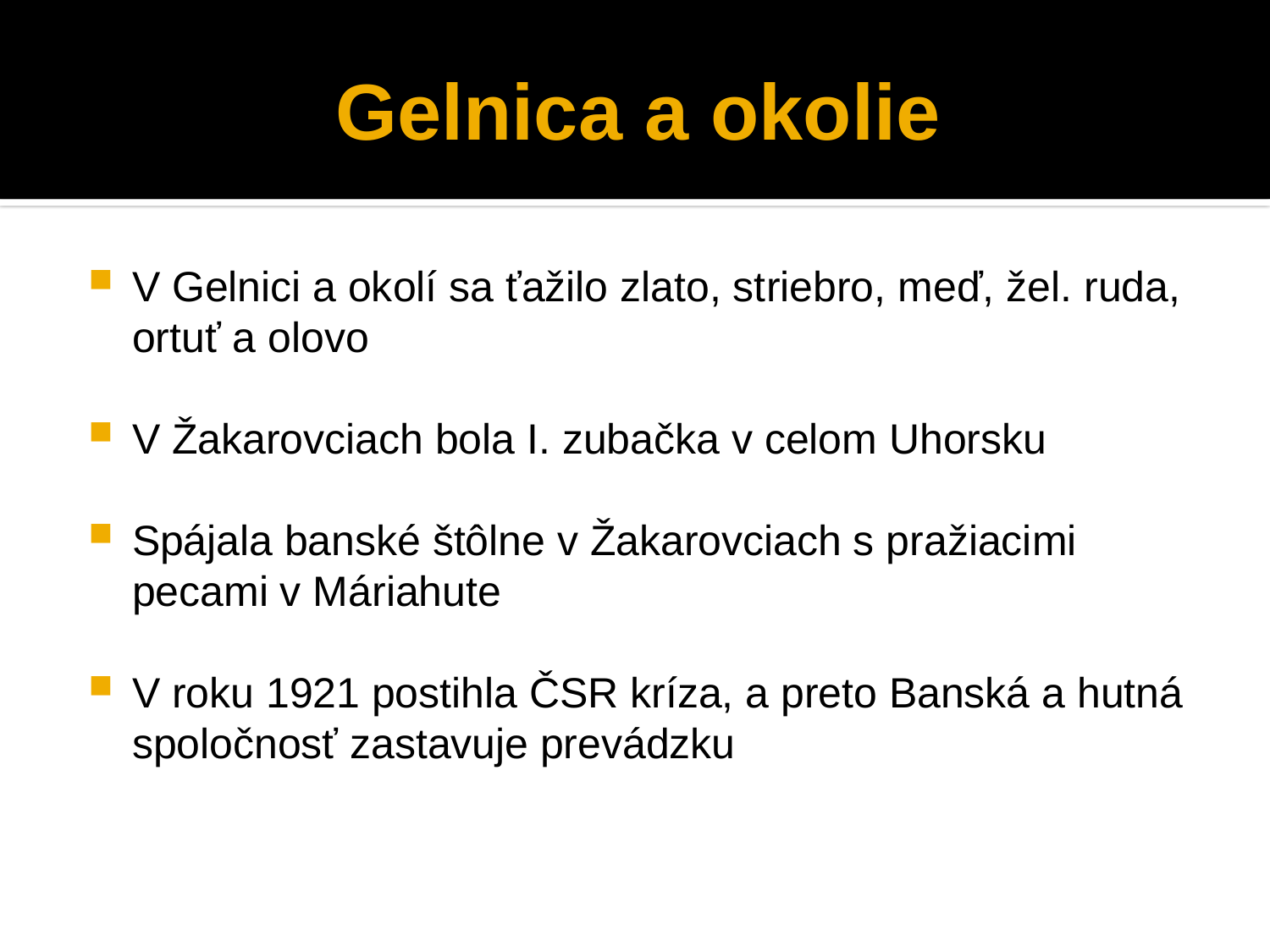

# Gelnica a okolie
V Gelnici a okolí sa ťažilo zlato, striebro, meď, žel. ruda, ortuť a olovo

V Žakarovciach bola I. zubačka v celom Uhorsku

Spájala banské štôlne v Žakarovciach s pražiacimi pecami v Máriahute

V roku 1921 postihla ČSR kríza, a preto Banská a hutná spoločnosť zastavuje prevádzku